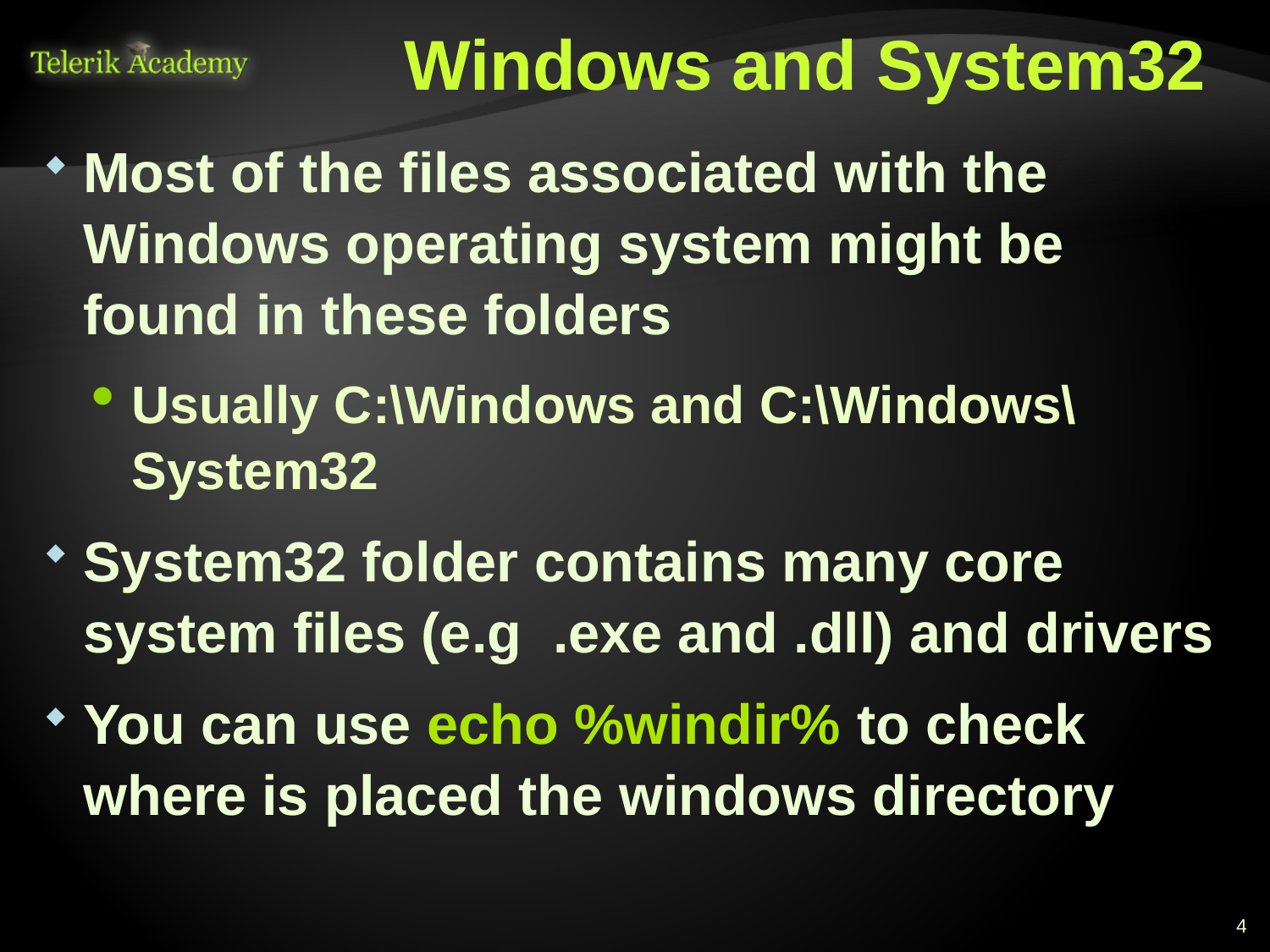

# Windows and System32
Most of the files associated with the Windows operating system might be found in these folders
Usually C:\Windows and C:\Windows\System32
System32 folder contains many core system files (e.g  .exe and .dll) and drivers
You can use echo %windir% to check where is placed the windows directory
4